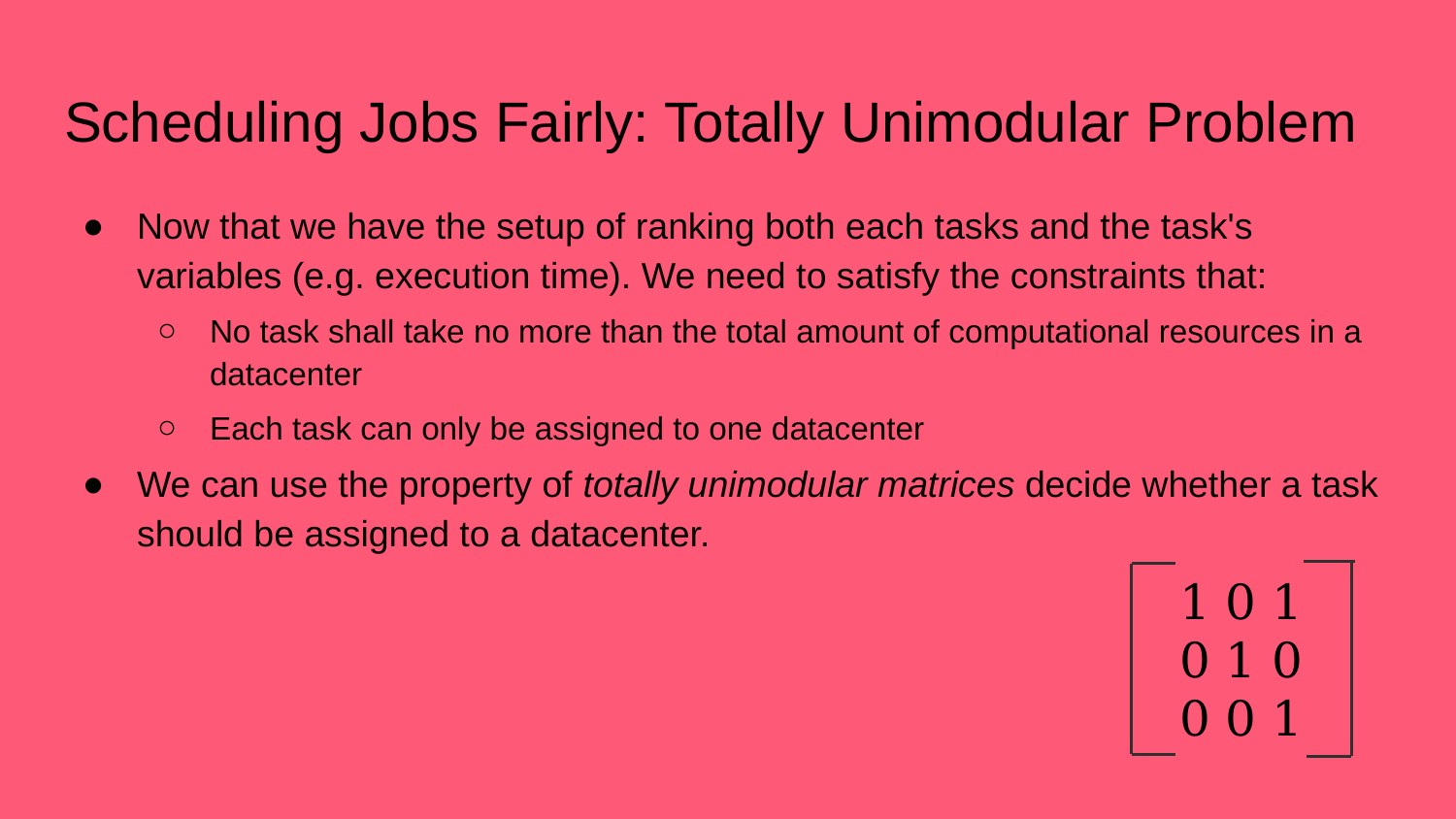

# Scheduling Jobs Fairly: Totally Unimodular Problem

TMC gives the mechanism to decide whether a task should be assigned to the a datacenter.

In LP problems, we steer clear or real numbers, only integers.

0,1 can be an indicator of whether or not to include a value (aka constraint) to ranking of the lexmin and SCO objectives.
Now that we have the setup of ranking both each tasks and the task's variables (e.g. execution time). We need to satisfy the constraints that:
No task shall take no more than the total amount of computational resources in a datacenter
Each task can only be assigned to one datacenter
We can use the property of totally unimodular matrices decide whether a task should be assigned to a datacenter.
1 0 1
0 1 0
0 0 1